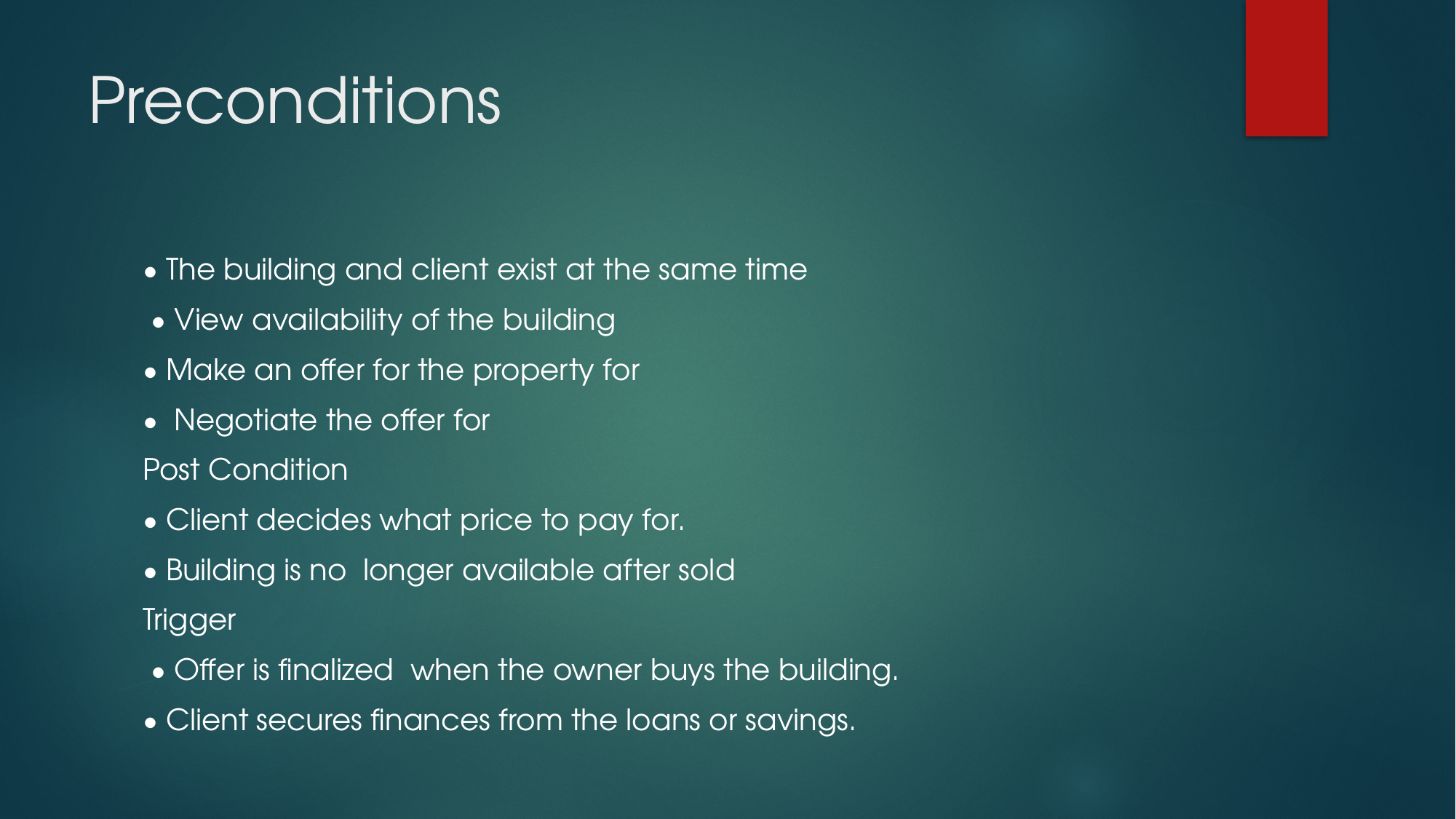

# Preconditions
• The building and client exist at the same time
 • View availability of the building
• Make an offer for the property for
•  Negotiate the offer for
Post Condition
• Client decides what price to pay for.
• Building is no  longer available after sold
Trigger
 • Offer is finalized  when the owner buys the building.
• Client secures finances from the loans or savings.